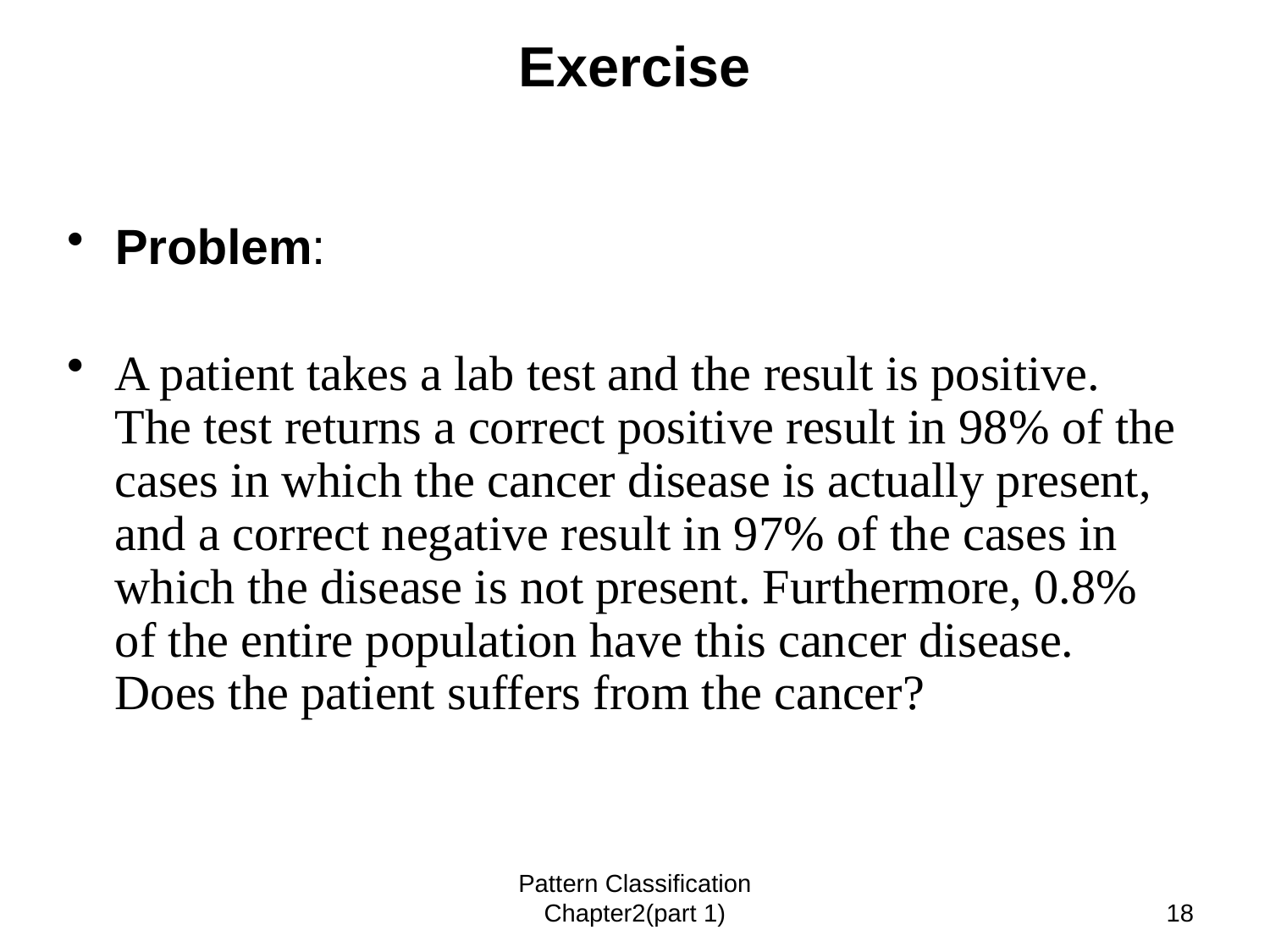

# Exercise

Problem:

A patient takes a lab test and the result is positive. The test returns a correct positive result in 98% of the cases in which the cancer disease is actually present, and a correct negative result in 97% of the cases in which the disease is not present. Furthermore, 0.8% of the entire population have this cancer disease. Does the patient suffers from the cancer?

Pattern Classification Chapter2(part 1)
18